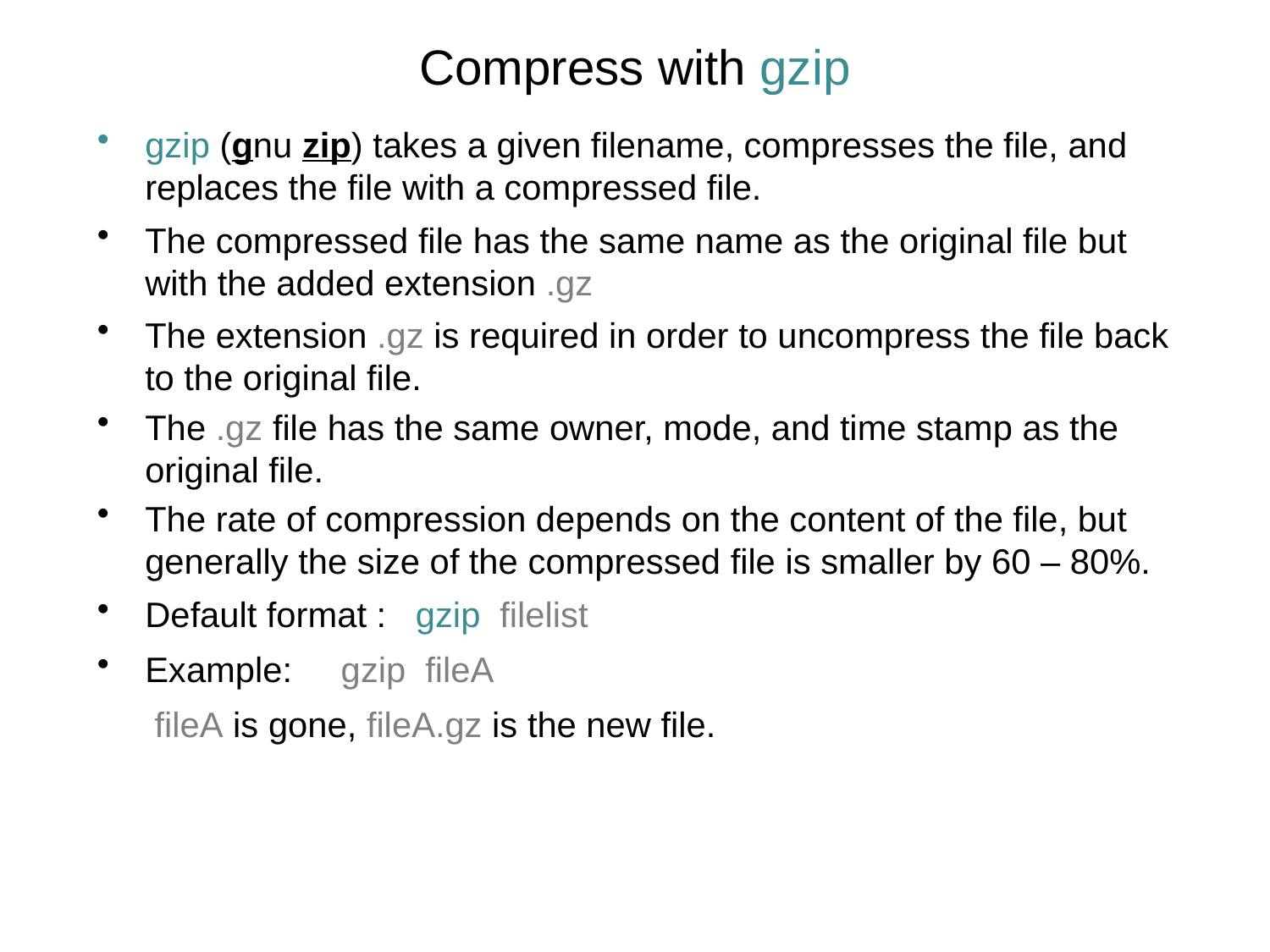

# Compress with gzip
gzip (gnu zip) takes a given filename, compresses the file, and replaces the file with a compressed file.
The compressed file has the same name as the original file but with the added extension .gz
The extension .gz is required in order to uncompress the file back to the original file.
The .gz file has the same owner, mode, and time stamp as the original file.
The rate of compression depends on the content of the file, but generally the size of the compressed file is smaller by 60 – 80%.
Default format :   gzip  filelist
Example:     gzip  fileA
	 fileA is gone, fileA.gz is the new file.